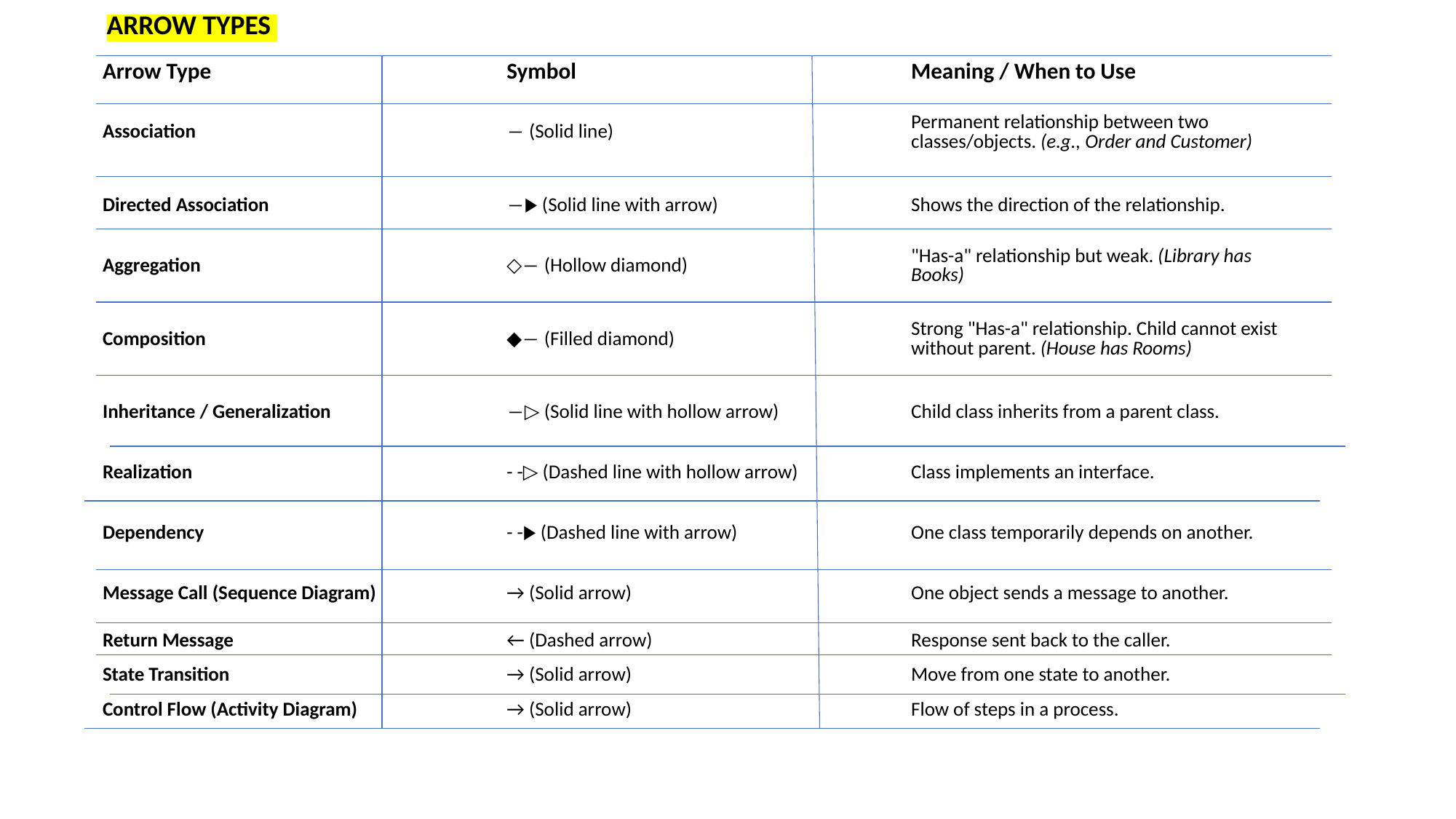

ARROW TYPES
| Arrow Type | Symbol | Meaning / When to Use |
| --- | --- | --- |
| Association | ― (Solid line) | Permanent relationship between two classes/objects. (e.g., Order and Customer) |
| Directed Association | ―▶ (Solid line with arrow) | Shows the direction of the relationship. |
| Aggregation | ◇― (Hollow diamond) | "Has-a" relationship but weak. (Library has Books) |
| Composition | ◆― (Filled diamond) | Strong "Has-a" relationship. Child cannot exist without parent. (House has Rooms) |
| Inheritance / Generalization | ―▷ (Solid line with hollow arrow) | Child class inherits from a parent class. |
| Realization | - -▷ (Dashed line with hollow arrow) | Class implements an interface. |
| Dependency | - -▶ (Dashed line with arrow) | One class temporarily depends on another. |
| Message Call (Sequence Diagram) | → (Solid arrow) | One object sends a message to another. |
| Return Message | ← (Dashed arrow) | Response sent back to the caller. |
| State Transition | → (Solid arrow) | Move from one state to another. |
| Control Flow (Activity Diagram) | → (Solid arrow) | Flow of steps in a process. |